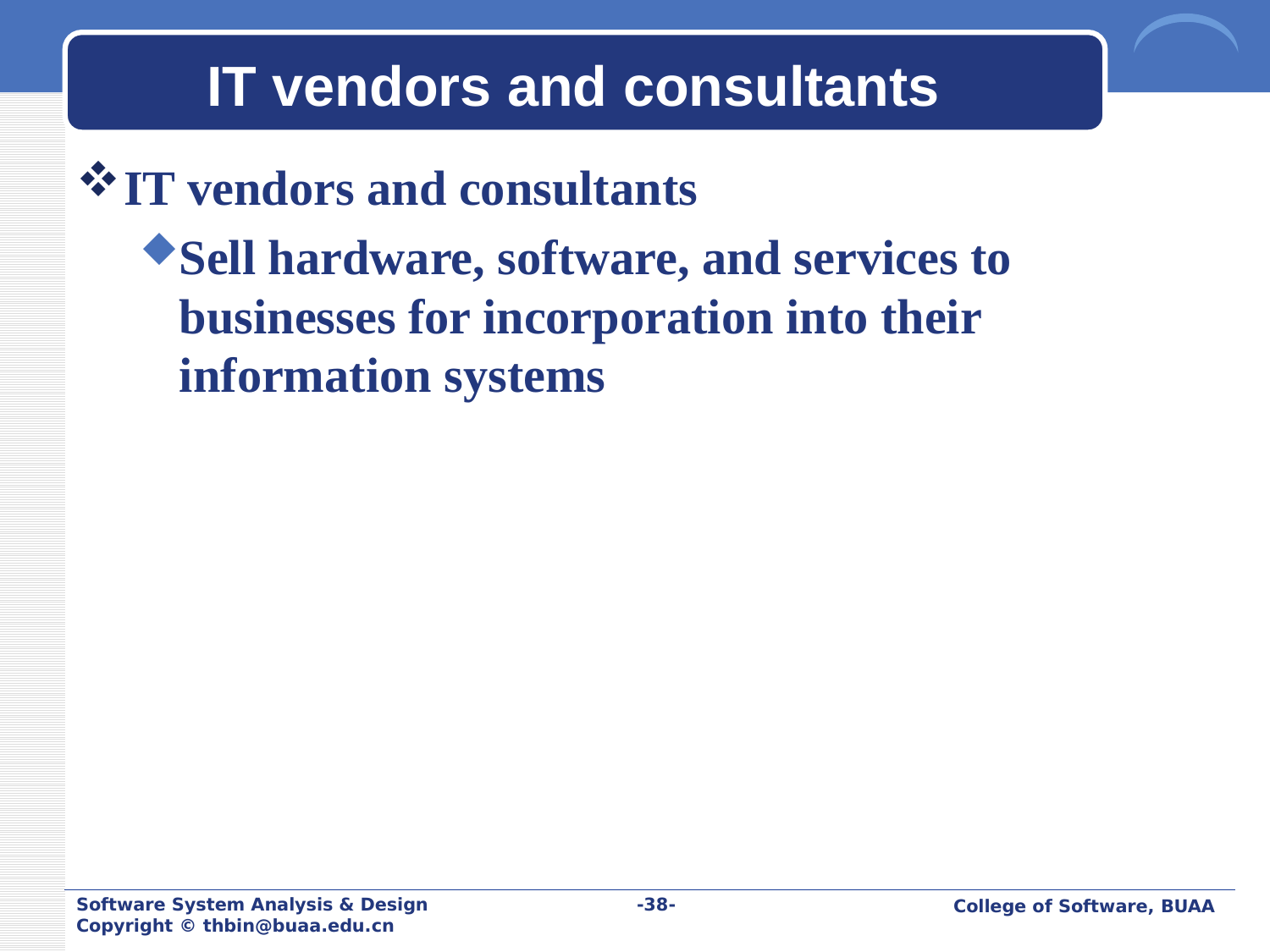

# IT vendors and consultants
IT vendors and consultants
Sell hardware, software, and services to businesses for incorporation into their information systems
Software System Analysis & Design
Copyright © thbin@buaa.edu.cn
-38-
College of Software, BUAA